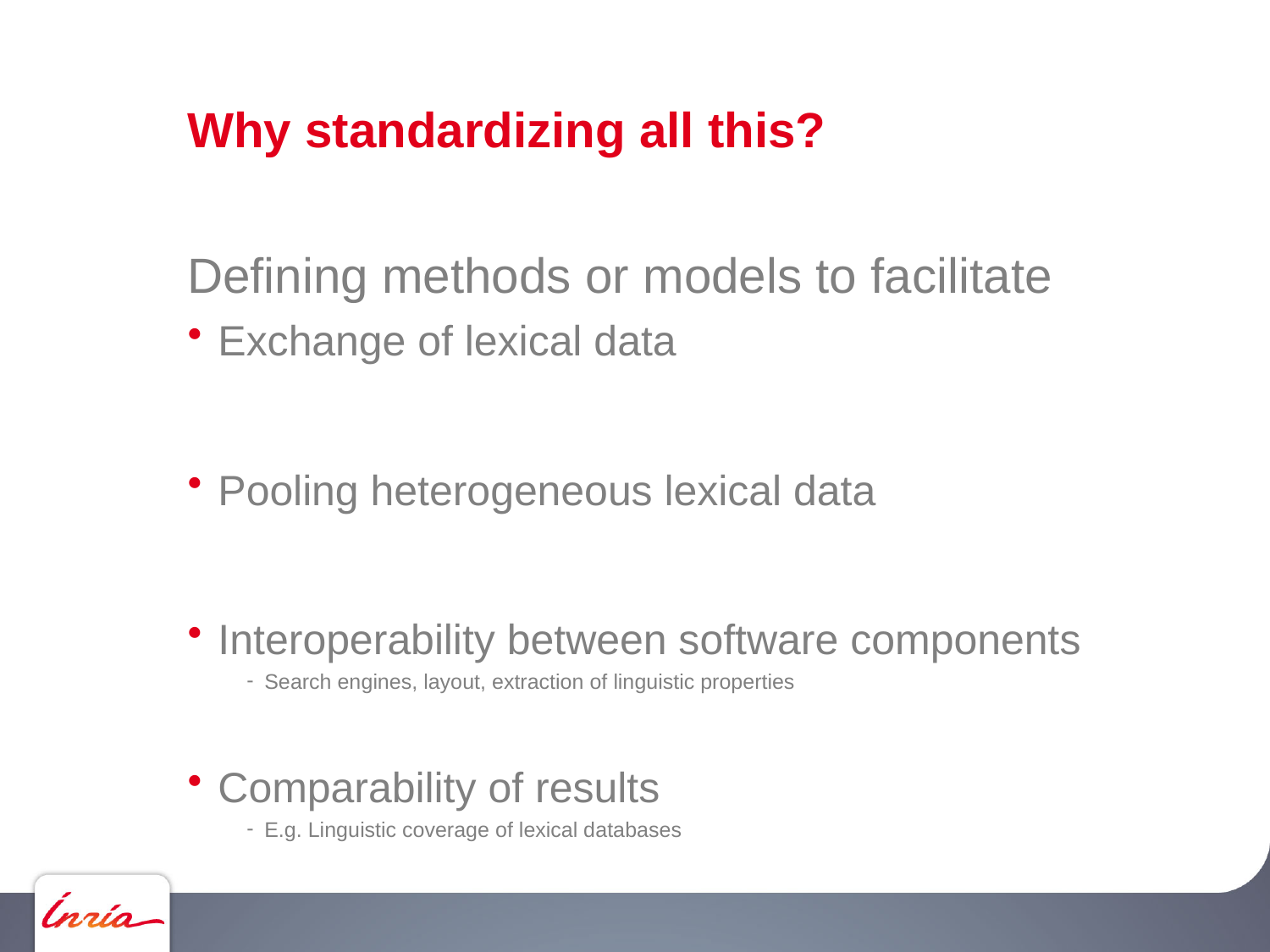

# Why standardizing all this?
Defining methods or models to facilitate
Exchange of lexical data

Pooling heterogeneous lexical data

Interoperability between software components
Search engines, layout, extraction of linguistic properties

Comparability of results
E.g. Linguistic coverage of lexical databases